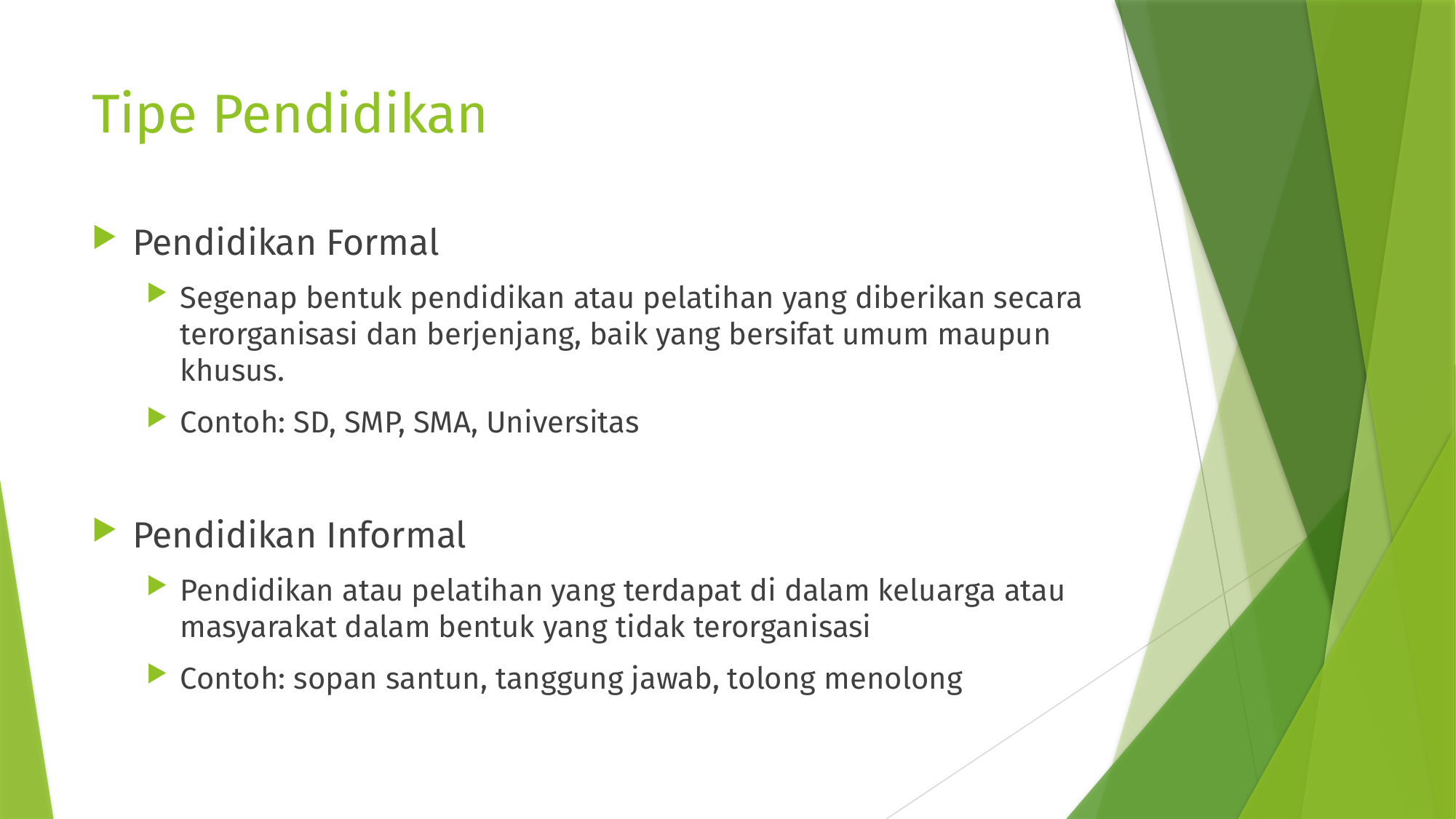

# Tipe Pendidikan
Pendidikan Formal
Segenap bentuk pendidikan atau pelatihan yang diberikan secara terorganisasi dan berjenjang, baik yang bersifat umum maupun khusus.
Contoh: SD, SMP, SMA, Universitas

Pendidikan Informal
Pendidikan atau pelatihan yang terdapat di dalam keluarga atau masyarakat dalam bentuk yang tidak terorganisasi
Contoh: sopan santun, tanggung jawab, tolong menolong